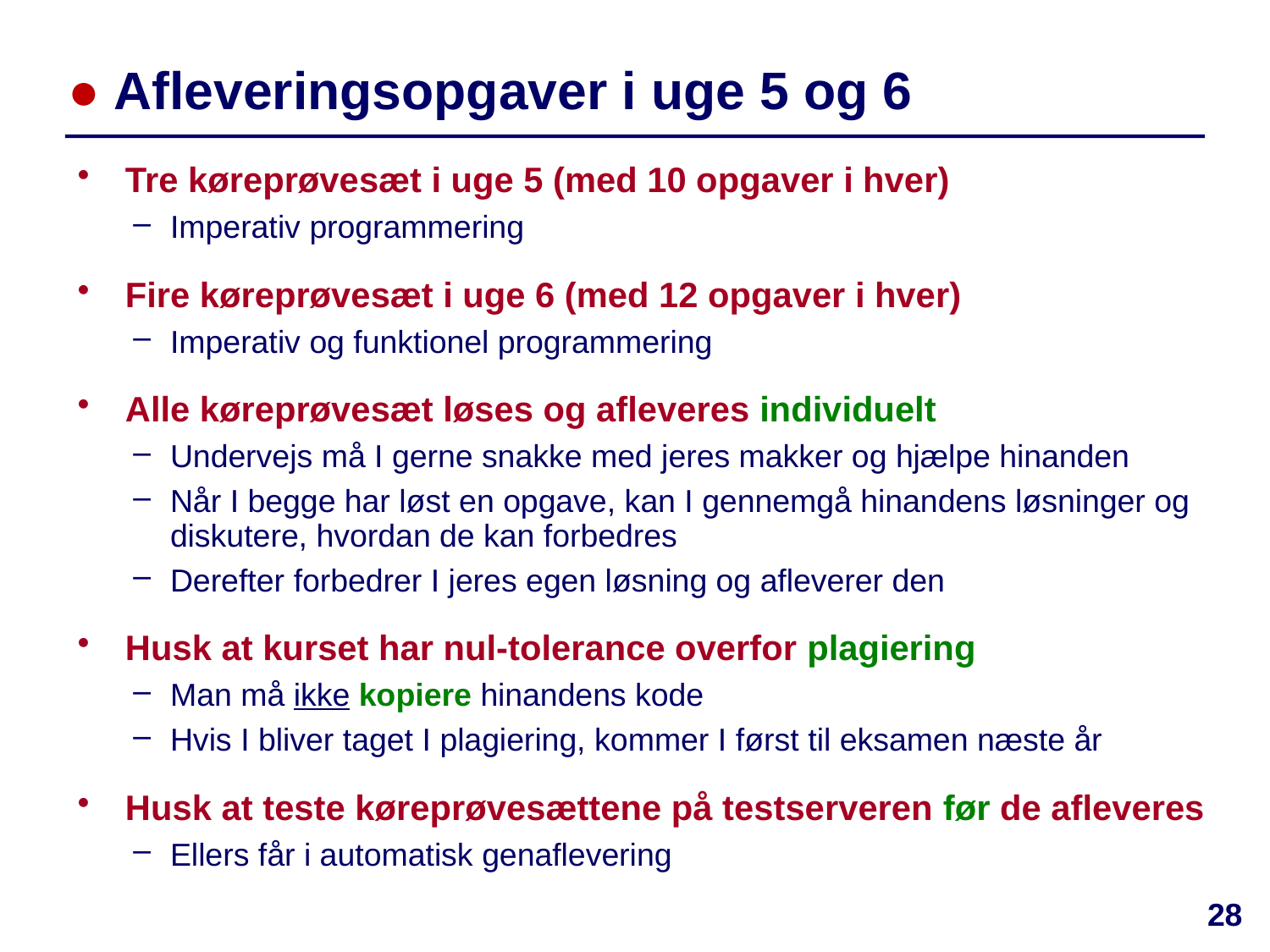

# ● Afleveringsopgaver i uge 5 og 6
Tre køreprøvesæt i uge 5 (med 10 opgaver i hver)
Imperativ programmering
Fire køreprøvesæt i uge 6 (med 12 opgaver i hver)
Imperativ og funktionel programmering
Alle køreprøvesæt løses og afleveres individuelt
Undervejs må I gerne snakke med jeres makker og hjælpe hinanden
Når I begge har løst en opgave, kan I gennemgå hinandens løsninger og diskutere, hvordan de kan forbedres
Derefter forbedrer I jeres egen løsning og afleverer den
Husk at kurset har nul-tolerance overfor plagiering
Man må ikke kopiere hinandens kode
Hvis I bliver taget I plagiering, kommer I først til eksamen næste år
Husk at teste køreprøvesættene på testserveren før de afleveres
Ellers får i automatisk genaflevering

28